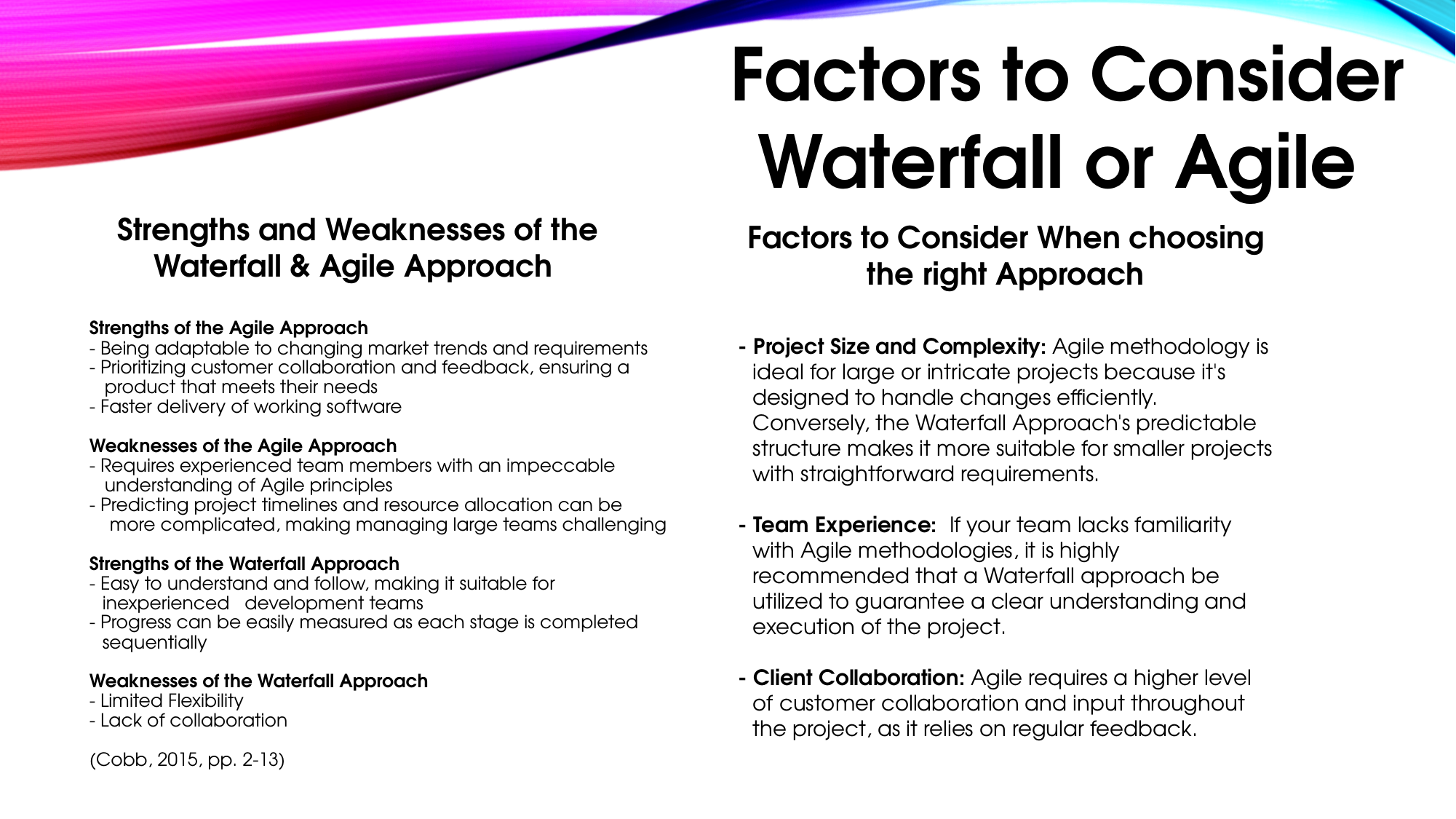

Factors to Consider Waterfall or Agile
Strengths and Weaknesses of the Waterfall & Agile Approach
Factors to Consider When choosing the right Approach
Strengths of the Agile Approach
- Being adaptable to changing market trends and requirements
- Prioritizing customer collaboration and feedback, ensuring a
   product that meets their needs
- Faster delivery of working software

Weaknesses of the Agile Approach
- Requires experienced team members with an impeccable
   understanding of Agile principles
- Predicting project timelines and resource allocation can be
    more complicated, making managing large teams challenging

Strengths of the Waterfall Approach
- Easy to understand and follow, making it suitable for inexperienced   development teams
- Progress can be easily measured as each stage is completed    sequentially

Weaknesses of the Waterfall Approach
- Limited Flexibility
- Lack of collaboration

(Cobb, 2015, pp. 2-13)
- Project Size and Complexity: Agile methodology is ideal for large or intricate projects because it's designed to handle changes efficiently. Conversely, the Waterfall Approach's predictable structure makes it more suitable for smaller projects with straightforward requirements.

- Team Experience:  If your team lacks familiarity with Agile methodologies, it is highly recommended that a Waterfall approach be utilized to guarantee a clear understanding and execution of the project.

- Client Collaboration: Agile requires a higher level of customer collaboration and input throughout the project, as it relies on regular feedback.